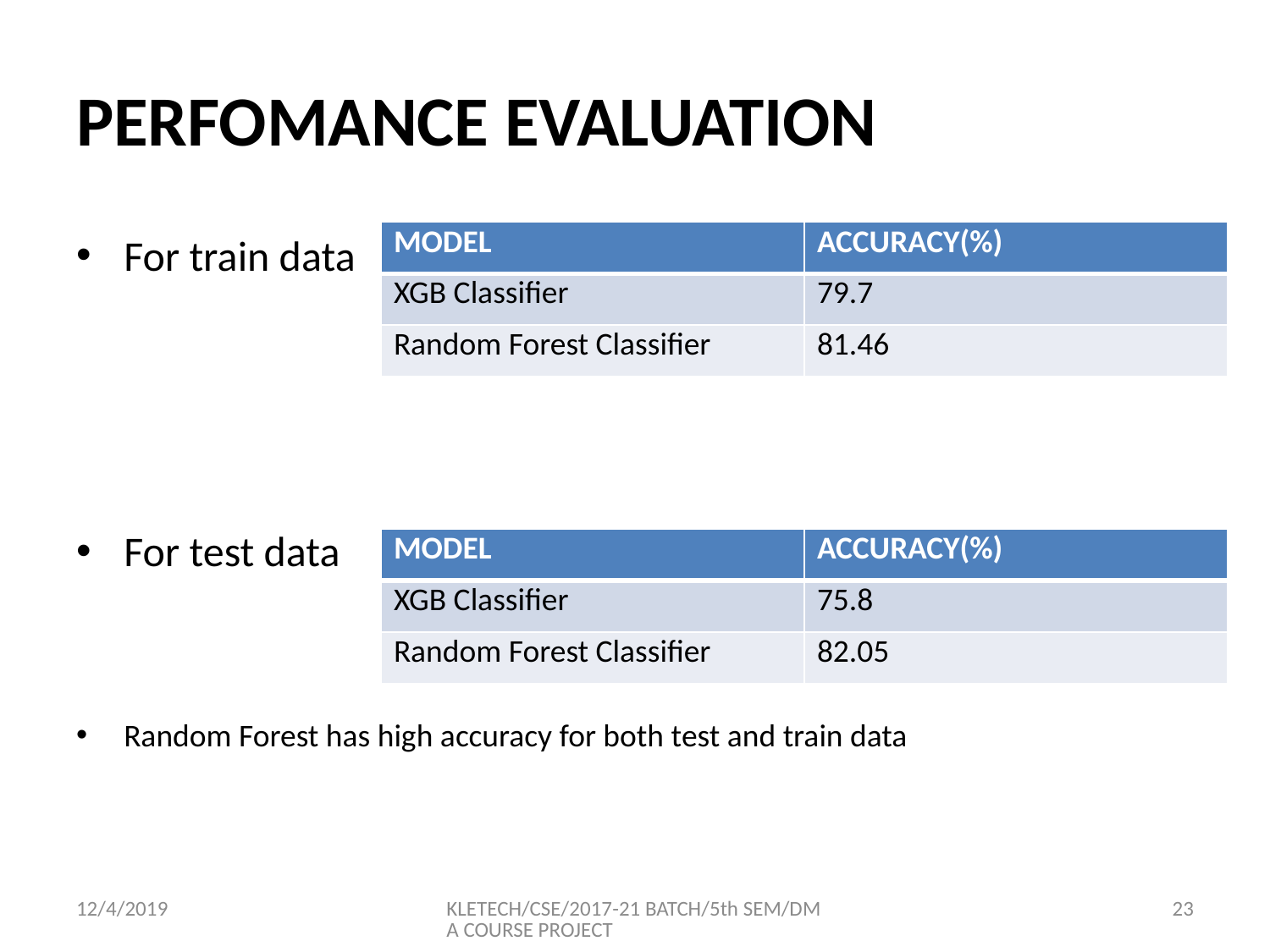

# PERFOMANCE EVALUATION
For train data

For test data

Random Forest has high accuracy for both test and train data
| MODEL | ACCURACY(%) |
| --- | --- |
| XGB Classifier | 79.7 |
| Random Forest Classifier | 81.46 |
| MODEL | ACCURACY(%) |
| --- | --- |
| XGB Classifier | 75.8 |
| Random Forest Classifier | 82.05 |
12/4/2019
KLETECH/CSE/2017-21 BATCH/5th SEM/DMA COURSE PROJECT
23